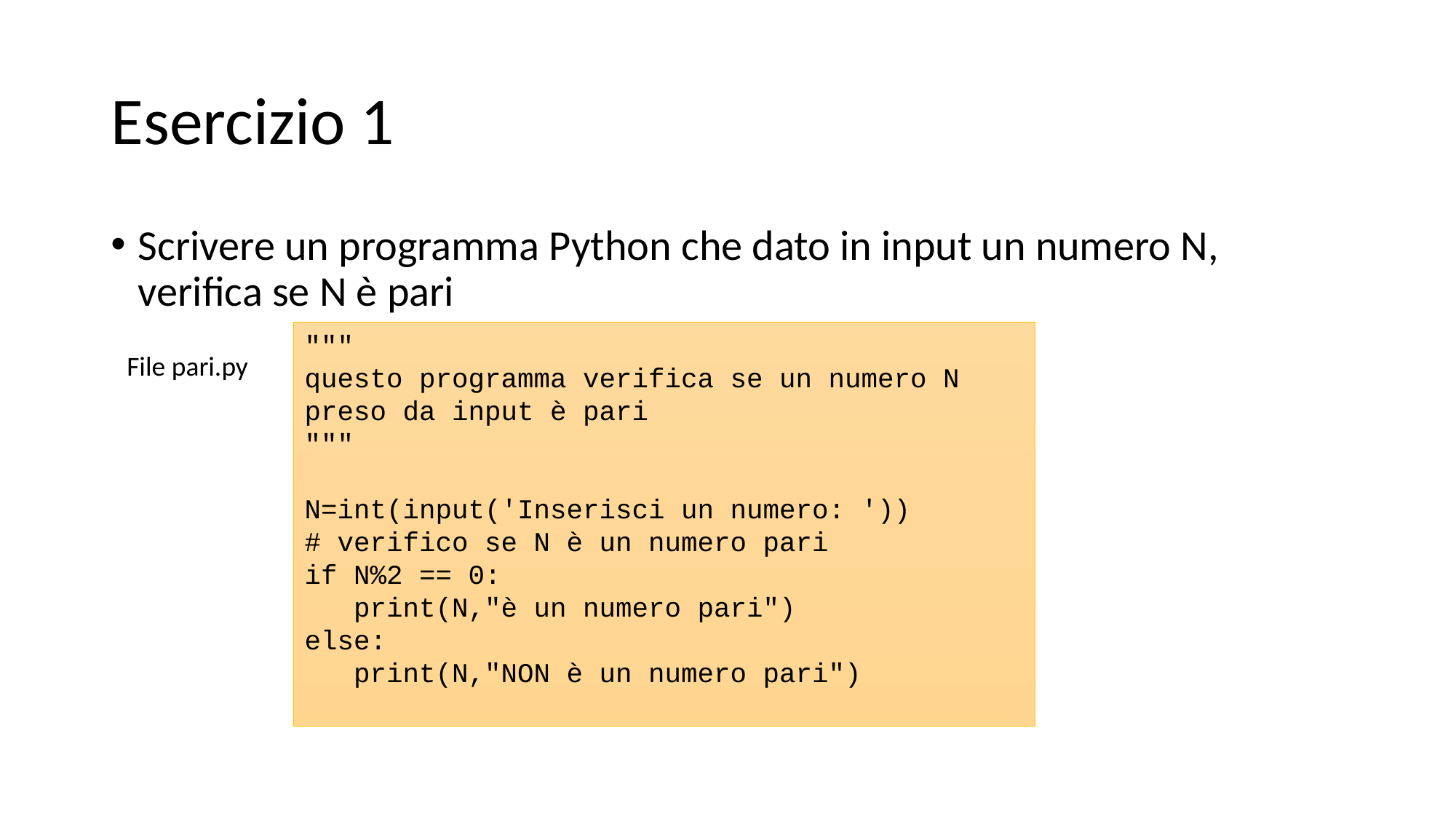

# Esercizio 1
Scrivere un programma Python che dato in input un numero N, verifica se N è pari
"""
questo programma verifica se un numero N preso da input è pari
"""

N=int(input('Inserisci un numero: '))
# verifico se N è un numero pari
if N%2 == 0:
   print(N,"è un numero pari")
else:
   print(N,"NON è un numero pari")

File pari.py